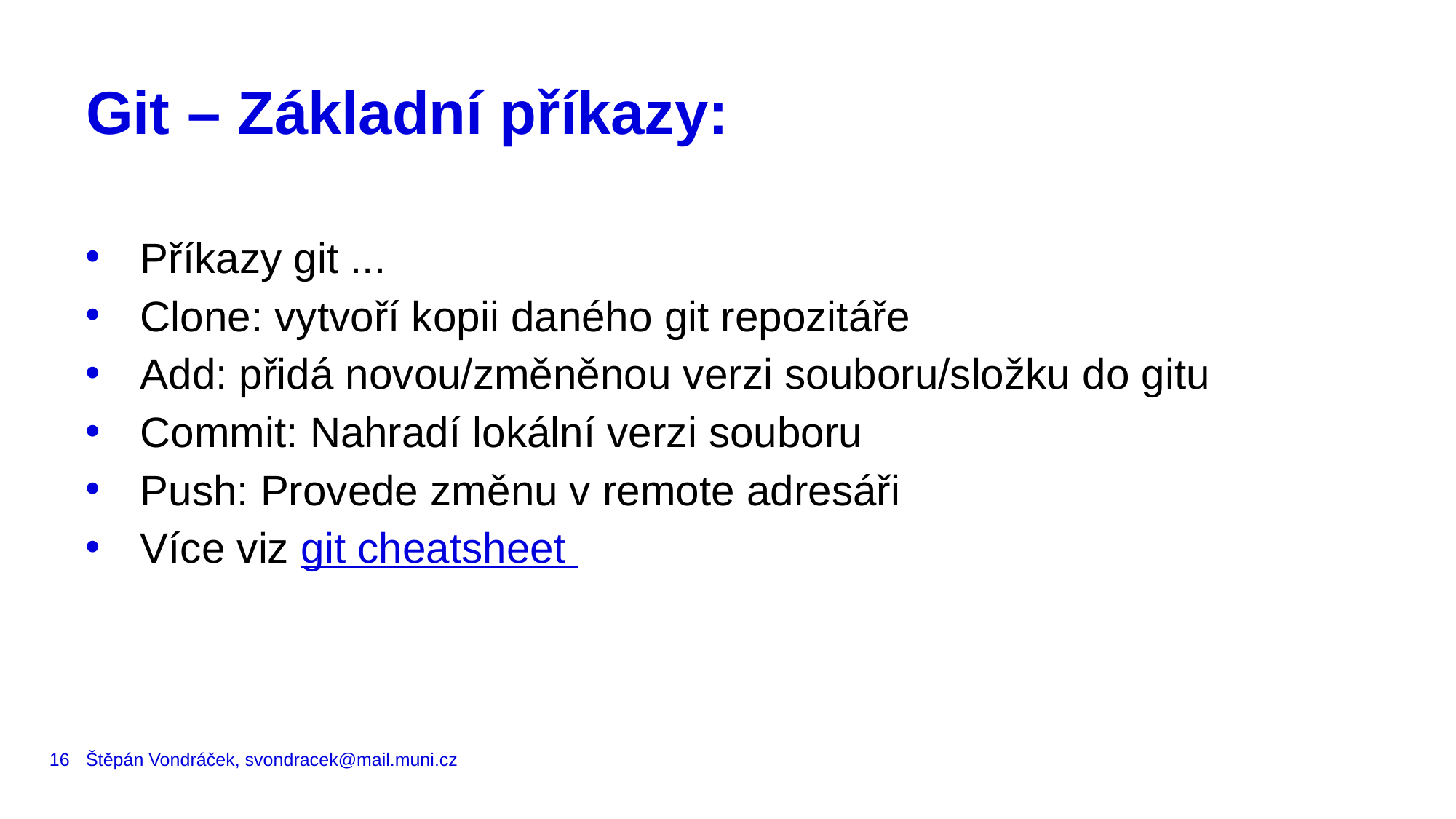

# Git – Základní příkazy:
Příkazy git ...
Clone: vytvoří kopii daného git repozitáře
Add: přidá novou/změněnou verzi souboru/složku do gitu
Commit: Nahradí lokální verzi souboru
Push: Provede změnu v remote adresáři
Více viz git cheatsheet

16
Štěpán Vondráček, svondracek@mail.muni.cz